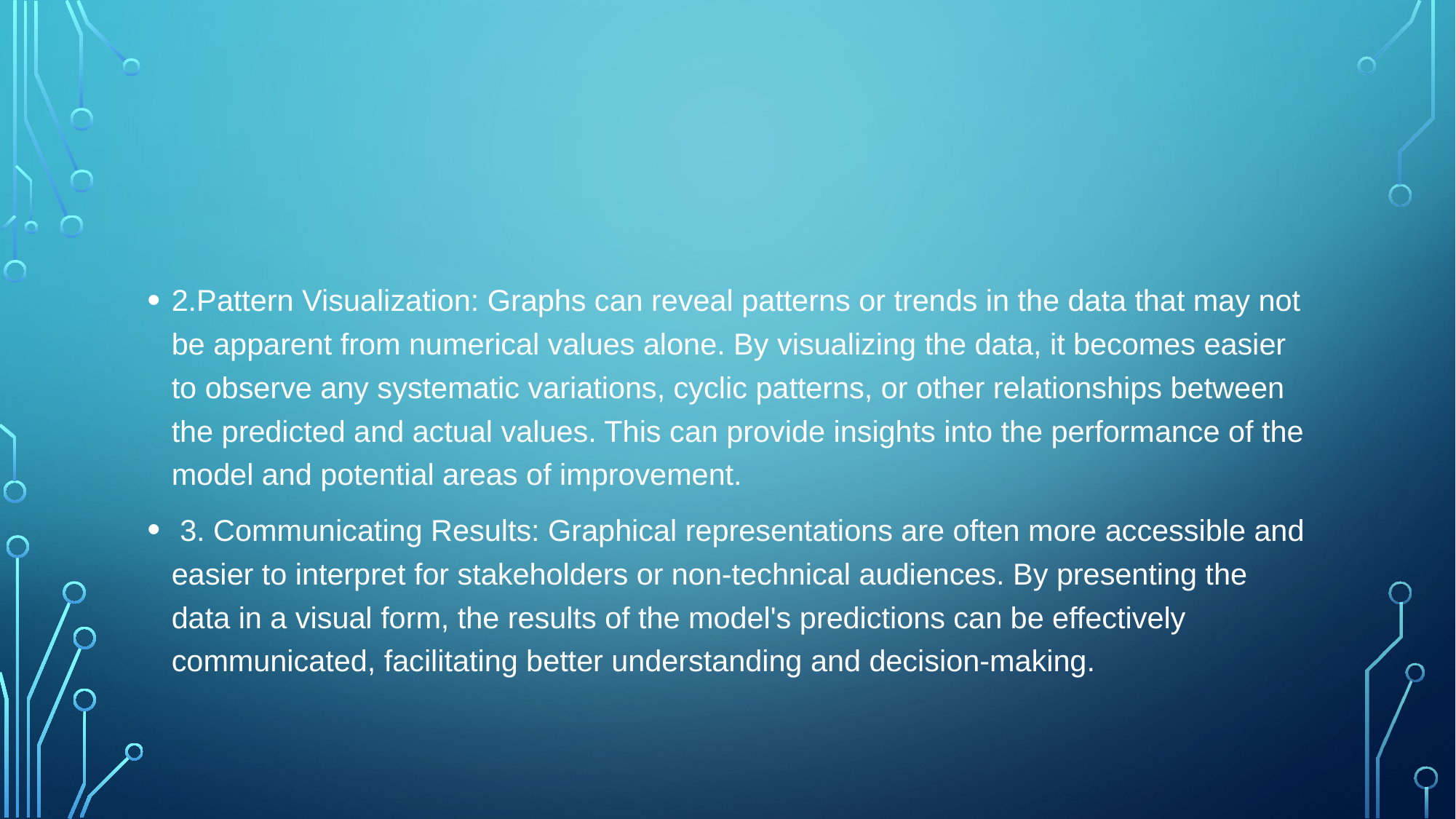

#
2.Pattern Visualization: Graphs can reveal patterns or trends in the data that may not be apparent from numerical values alone. By visualizing the data, it becomes easier to observe any systematic variations, cyclic patterns, or other relationships between the predicted and actual values. This can provide insights into the performance of the model and potential areas of improvement.
 3. Communicating Results: Graphical representations are often more accessible and easier to interpret for stakeholders or non-technical audiences. By presenting the data in a visual form, the results of the model's predictions can be effectively communicated, facilitating better understanding and decision-making.